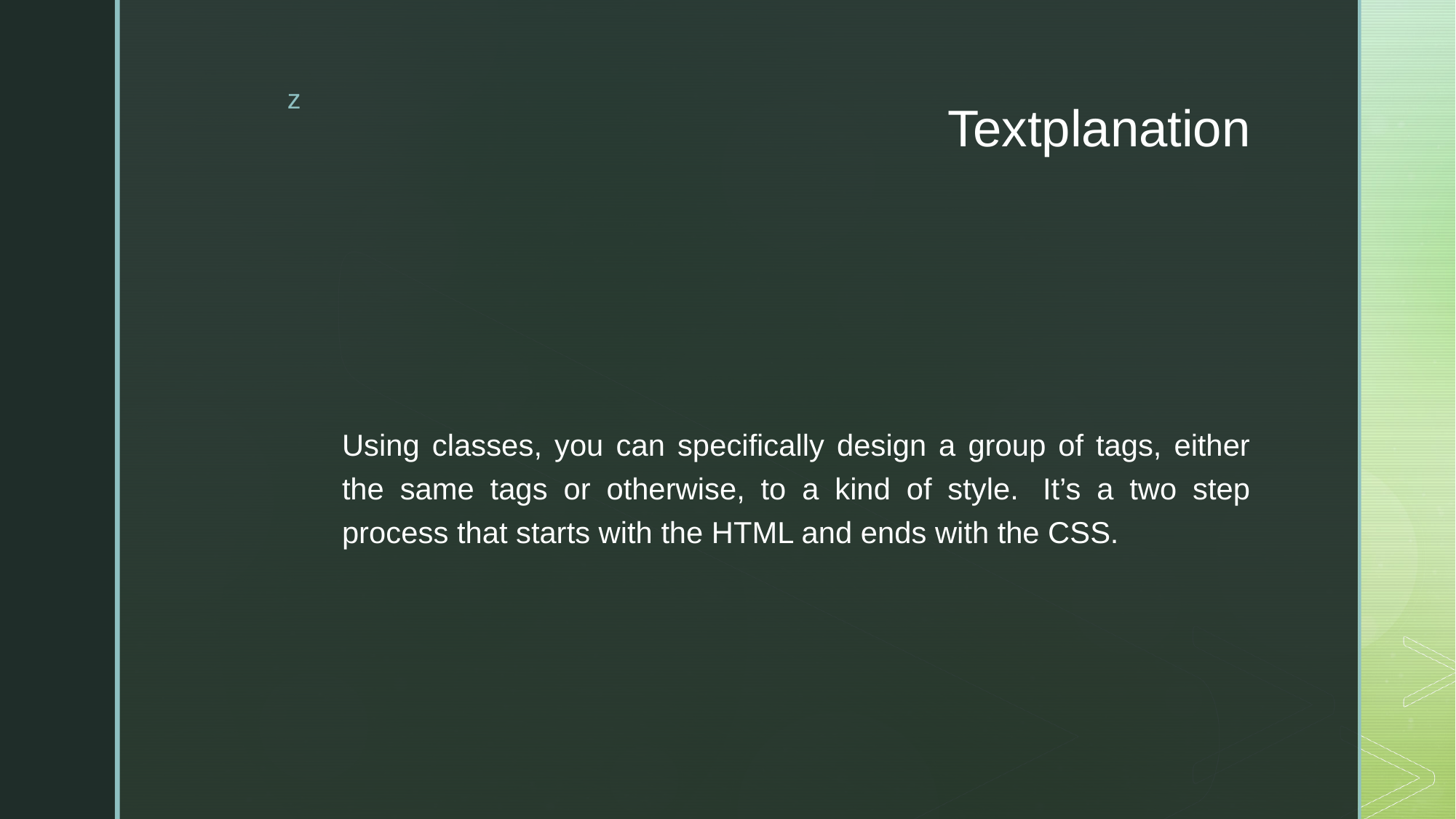

# Textplanation
Using classes, you can specifically design a group of tags, either the same tags or otherwise, to a kind of style.  It’s a two step process that starts with the HTML and ends with the CSS.